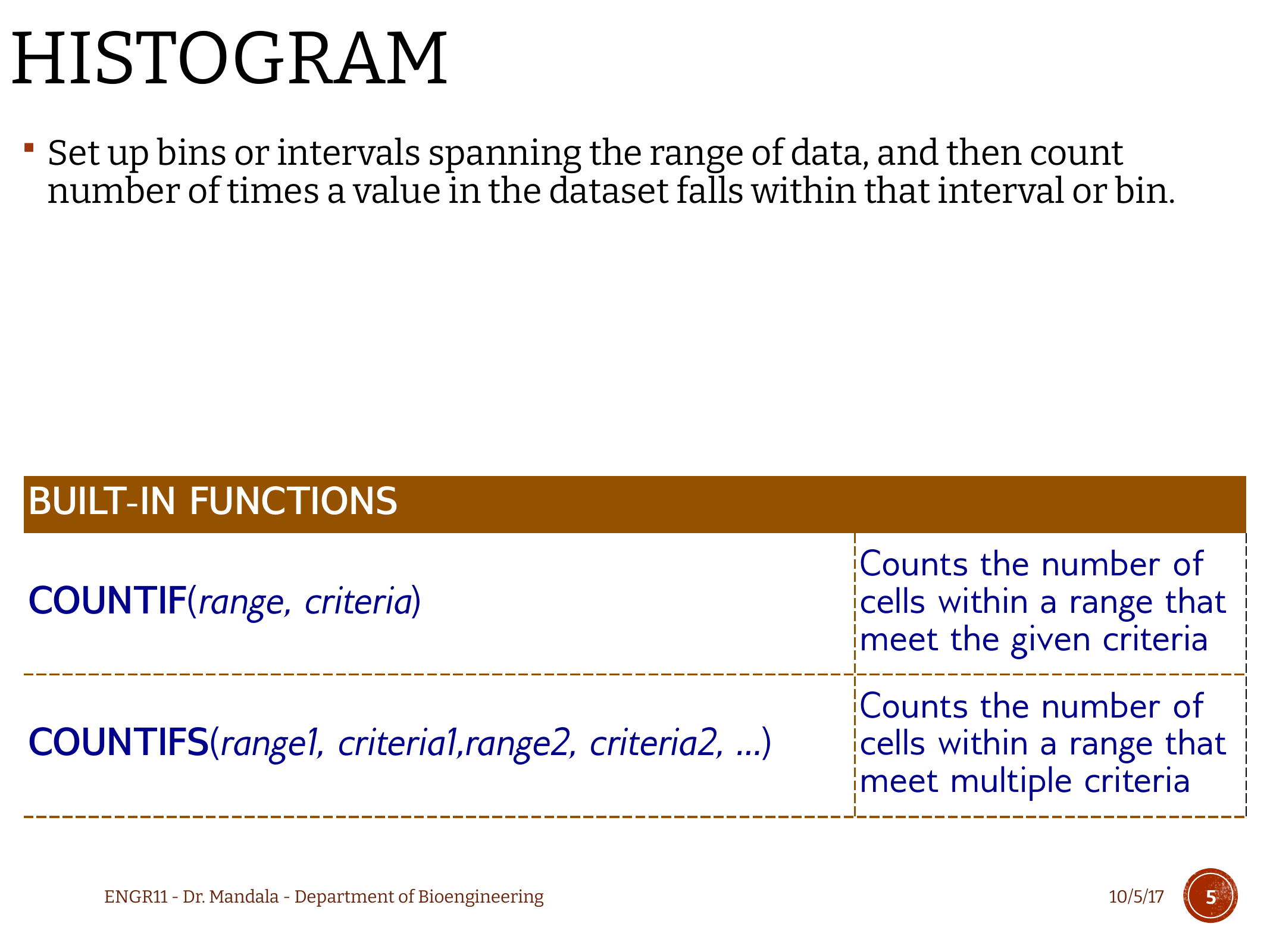

# Histogram
Set up bins or intervals spanning the range of data, and then count number of times a value in the dataset falls within that interval or bin.
| built-in functions |  |
| --- | --- |
| COUNTIF(range, criteria) | Counts the number of cells within a range that meet the given criteria |
| COUNTIFS(range1, criteria1,range2, criteria2, …) | Counts the number of cells within a range that meet multiple criteria |
ENGR11 - Dr. Mandala - Department of Bioengineering
10/5/17
5